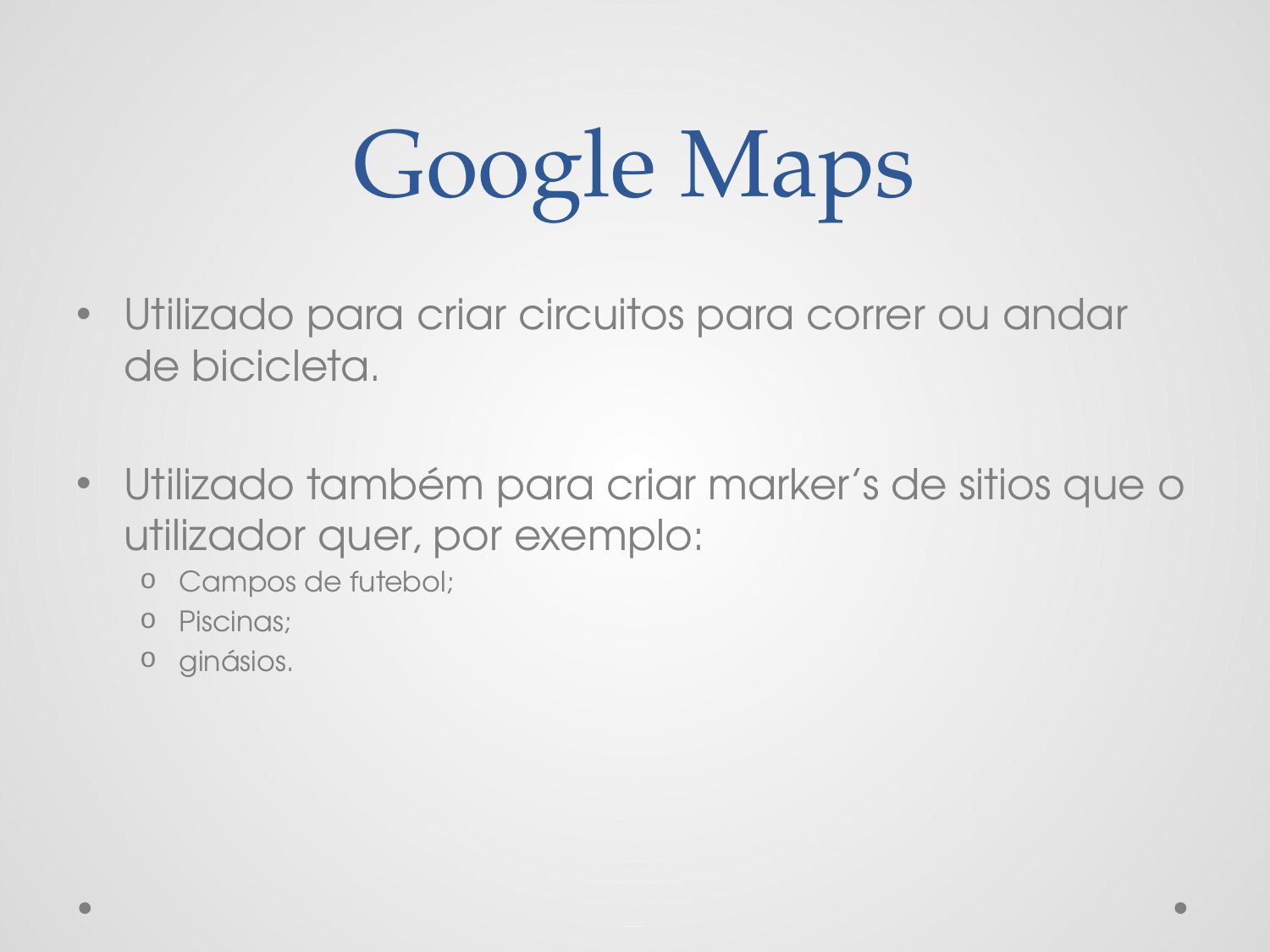

# Google Maps

Utilizado para criar circuitos para correr ou andar de bicicleta.

Utilizado também para criar marker’s de sitios que o utilizador quer, por exemplo:
Campos de futebol;
Piscinas;
ginásios.